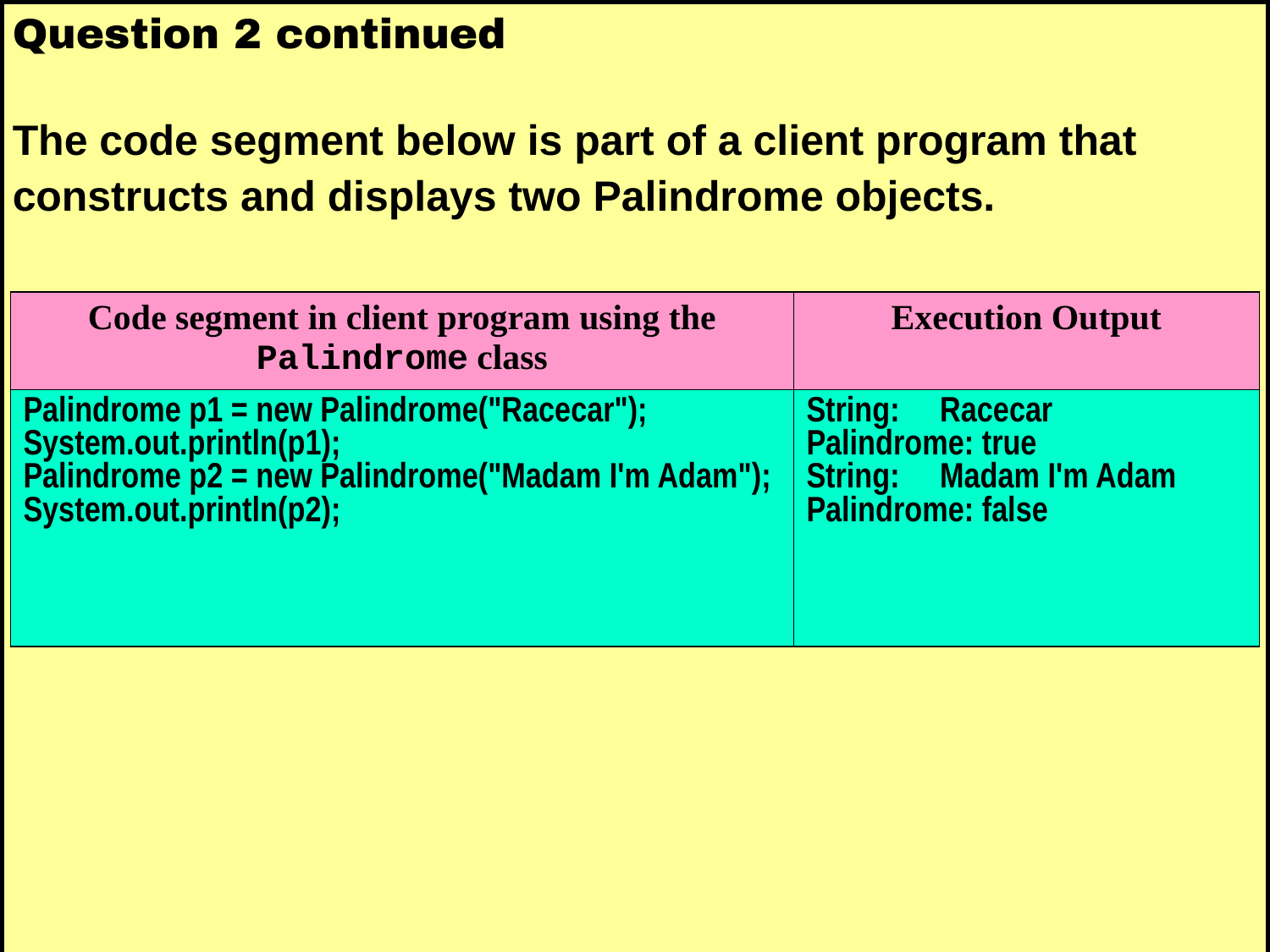

Question 2 continued

The code segment below is part of a client program that constructs and displays two Palindrome objects.

| Code segment in client program using the Palindrome class | Execution Output |
| --- | --- |
| Palindrome p1 = new Palindrome("Racecar"); System.out.println(p1); Palindrome p2 = new Palindrome("Madam I'm Adam"); System.out.println(p2); | String: Racecar Palindrome: true String: Madam I'm Adam Palindrome: false |